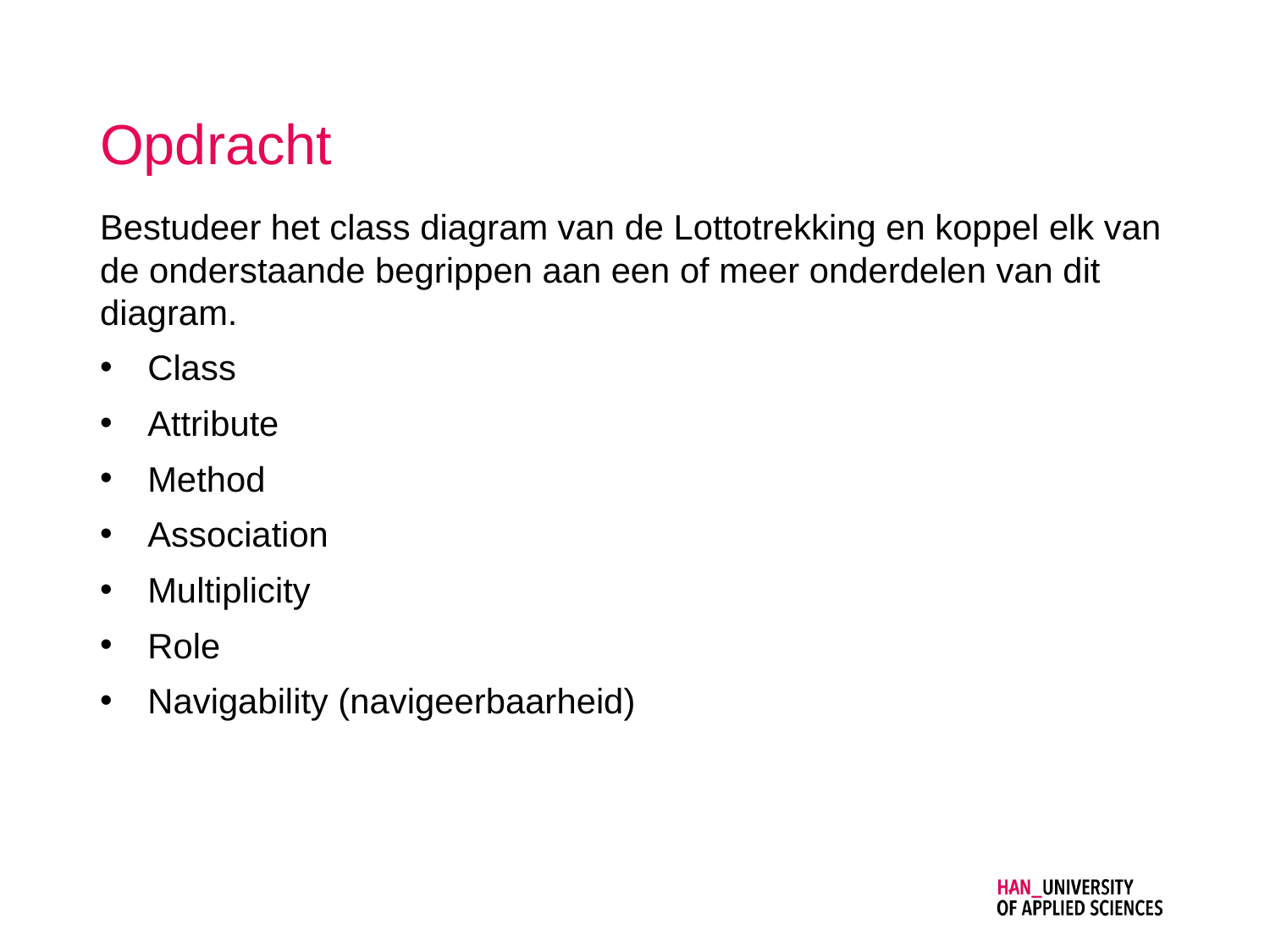

# Opdracht
Bestudeer het class diagram van de Lottotrekking en koppel elk van de onderstaande begrippen aan een of meer onderdelen van dit diagram.
Class
Attribute
Method
Association
Multiplicity
Role
Navigability (navigeerbaarheid)